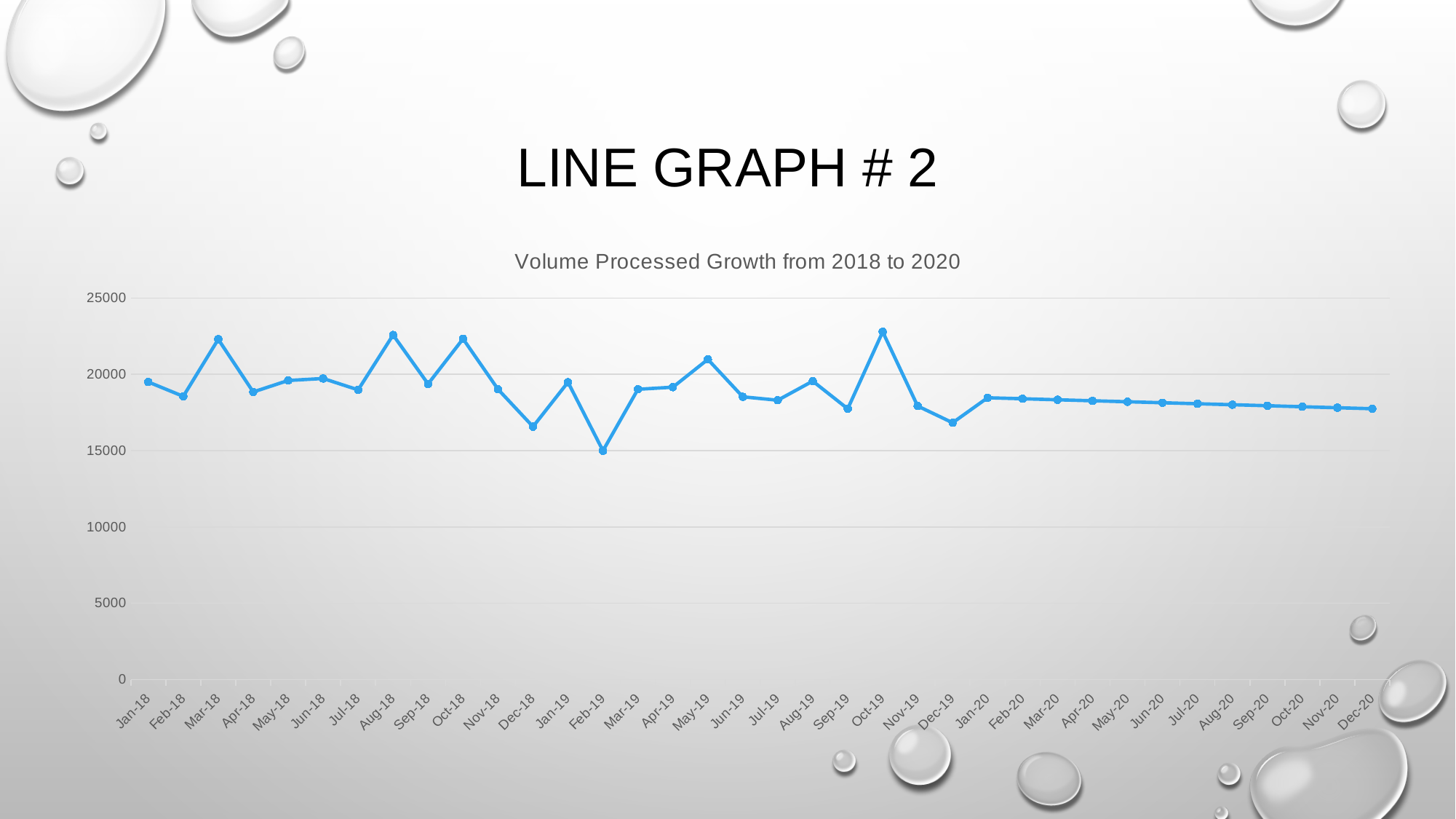

# Line Graph # 2

### Chart: Volume Processed Growth from 2018 to 2020

| Category |  |
|---|---|
| 43101 | 19500.0 |
| 43132 | 18561.0 |
| 43160 | 22299.0 |
| 43191 | 18848.0 |
| 43221 | 19600.0 |
| 43252 | 19730.0 |
| 43282 | 18986.0 |
| 43313 | 22581.0 |
| 43344 | 19375.0 |
| 43374 | 22330.0 |
| 43405 | 19022.0 |
| 43435 | 16576.0 |
| 43466 | 19488.0 |
| 43497 | 14997.0 |
| 43525 | 19022.0 |
| 43556 | 19161.0 |
| 43586 | 20982.0 |
| 43617 | 18530.0 |
| 43647 | 18307.0 |
| 43678 | 19557.0 |
| 43709 | 17748.0 |
| 43739 | 22789.0 |
| 43770 | 17927.0 |
| 43800 | 16831.0 |
| 43831 | 18466.7608695652 |
| 43862 | 18401.6117391304 |
| 43891 | 18336.4626086956 |
| 43922 | 18271.3134782609 |
| 43952 | 18206.1643478261 |
| 43983 | 18141.0152173913 |
| 44013 | 18075.8660869565 |
| 44044 | 18010.7169565217 |
| 44075 | 17945.567826087 |
| 44105 | 17880.4186956522 |
| 44136 | 17815.2695652174 |
| 44166 | 17750.1204347826 |